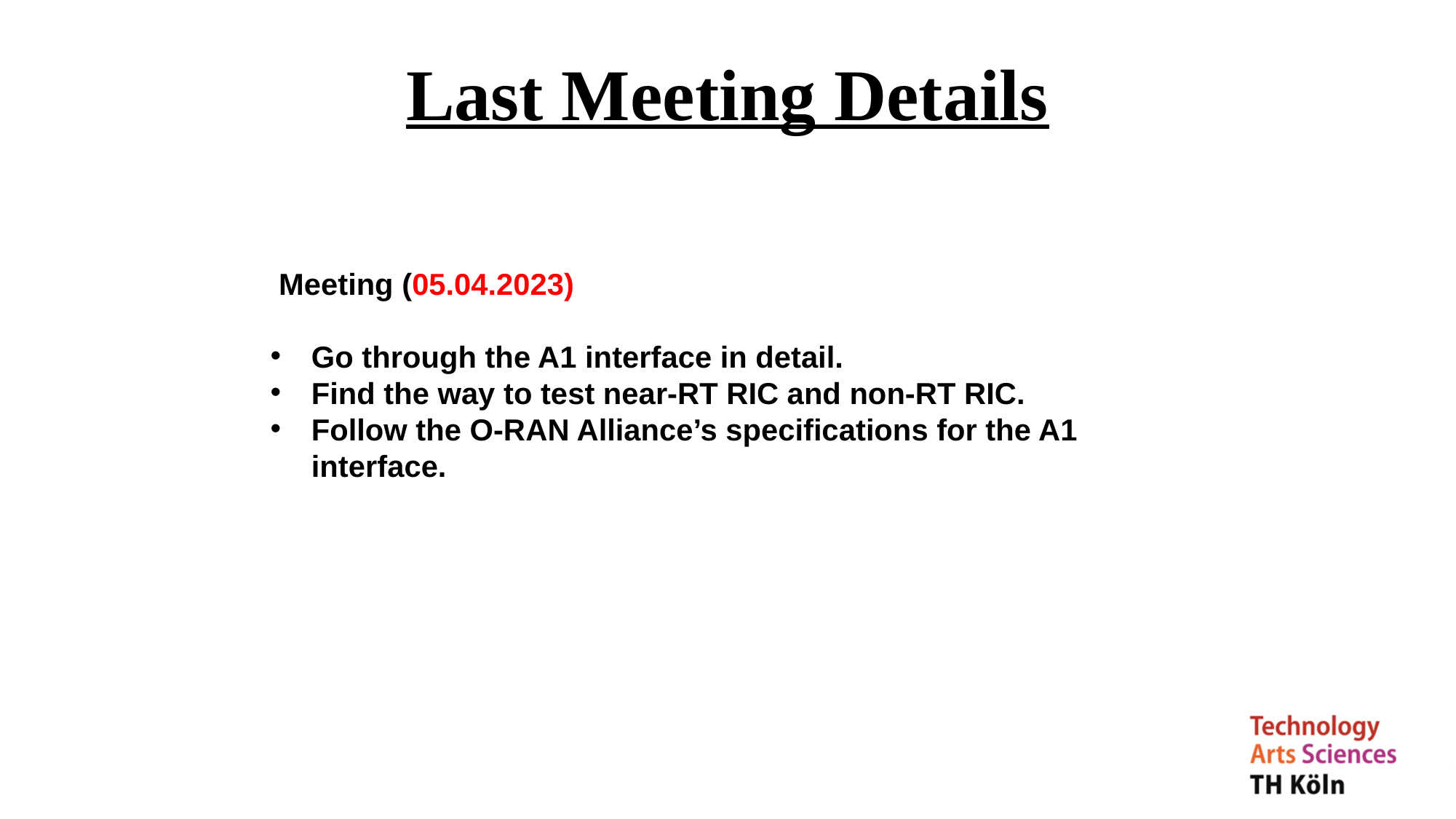

Last Meeting Details
 Meeting (05.04.2023)

Go through the A1 interface in detail.
Find the way to test near-RT RIC and non-RT RIC.
Follow the O-RAN Alliance’s specifications for the A1 interface.